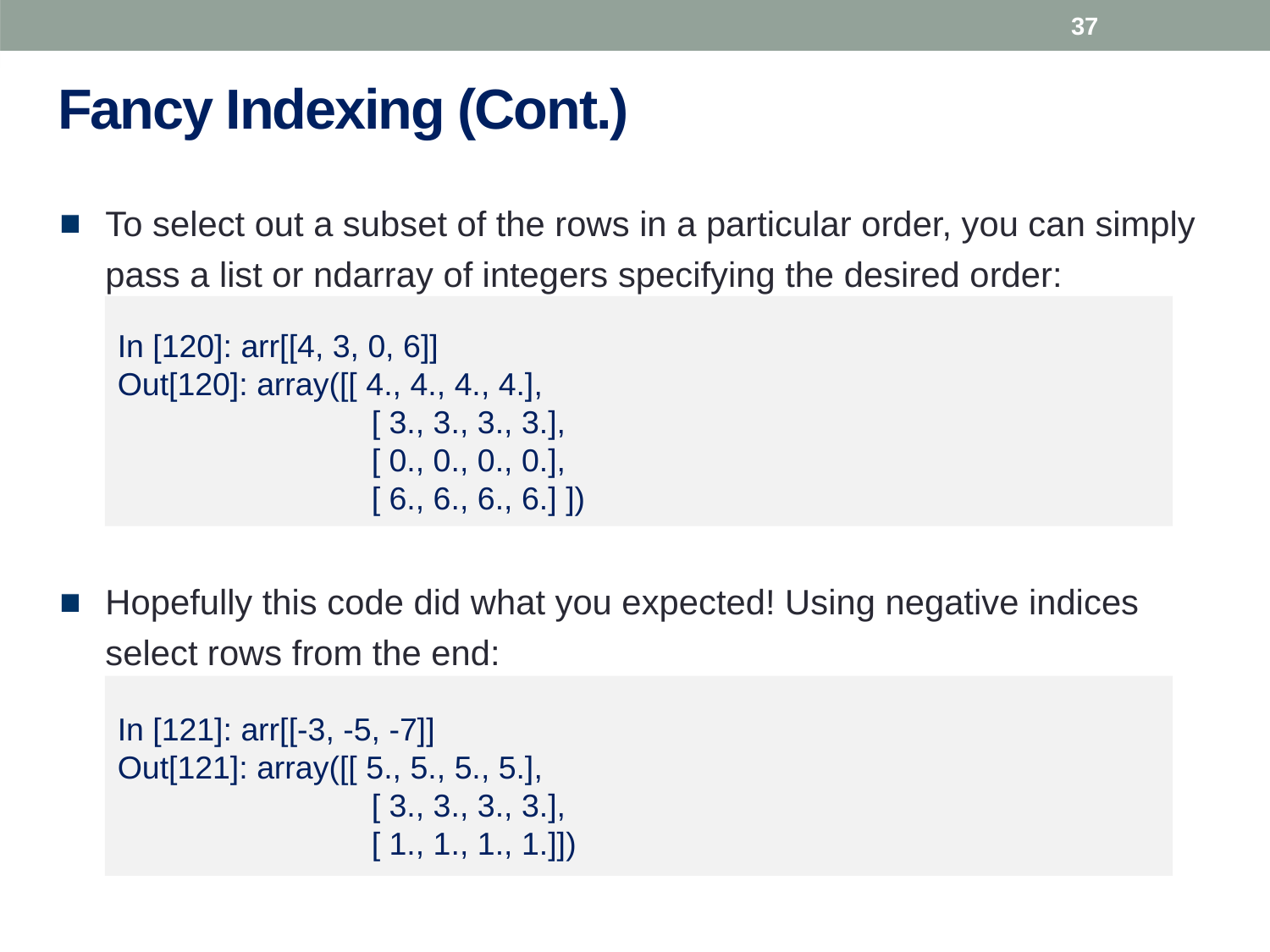

37
# Fancy Indexing (Cont.)
To select out a subset of the rows in a particular order, you can simply pass a list or ndarray of integers specifying the desired order:

Hopefully this code did what you expected! Using negative indices select rows from the end:
In [120]: arr[[4, 3, 0, 6]]
Out[120]: array([[ 4., 4., 4., 4.],
		[ 3., 3., 3., 3.],
		[ 0., 0., 0., 0.],
		[ 6., 6., 6., 6.] ])
In [121]: arr[[-3, -5, -7]]
Out[121]: array([[ 5., 5., 5., 5.],
		[ 3., 3., 3., 3.],
		[ 1., 1., 1., 1.]])